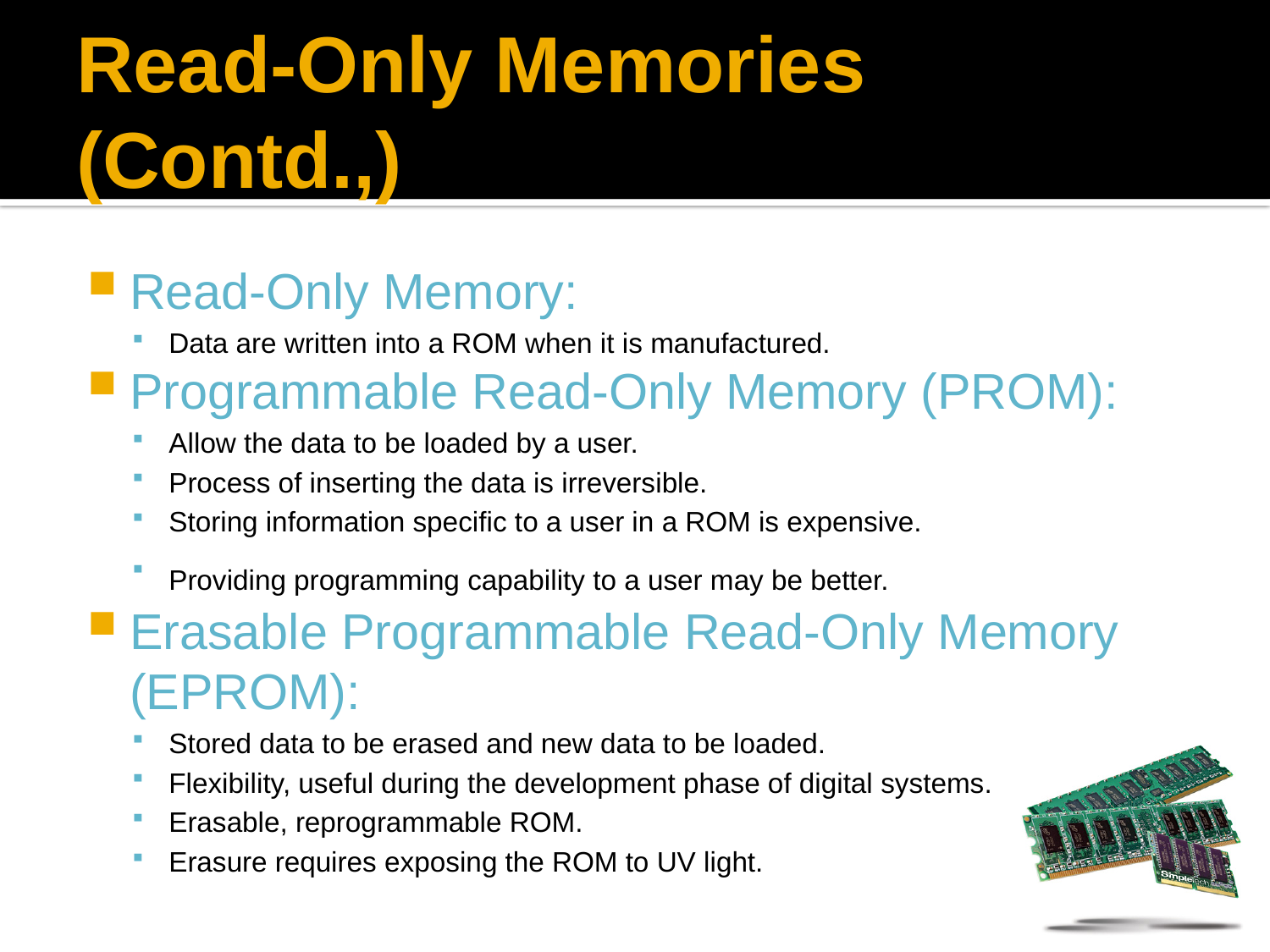

# Read-Only Memories (Contd.,)
Read-Only Memory:
Data are written into a ROM when it is manufactured.
Programmable Read-Only Memory (PROM):
Allow the data to be loaded by a user.
Process of inserting the data is irreversible.
Storing information specific to a user in a ROM is expensive.
Providing programming capability to a user may be better.
Erasable Programmable Read-Only Memory (EPROM):
Stored data to be erased and new data to be loaded.
Flexibility, useful during the development phase of digital systems.
Erasable, reprogrammable ROM.
Erasure requires exposing the ROM to UV light.